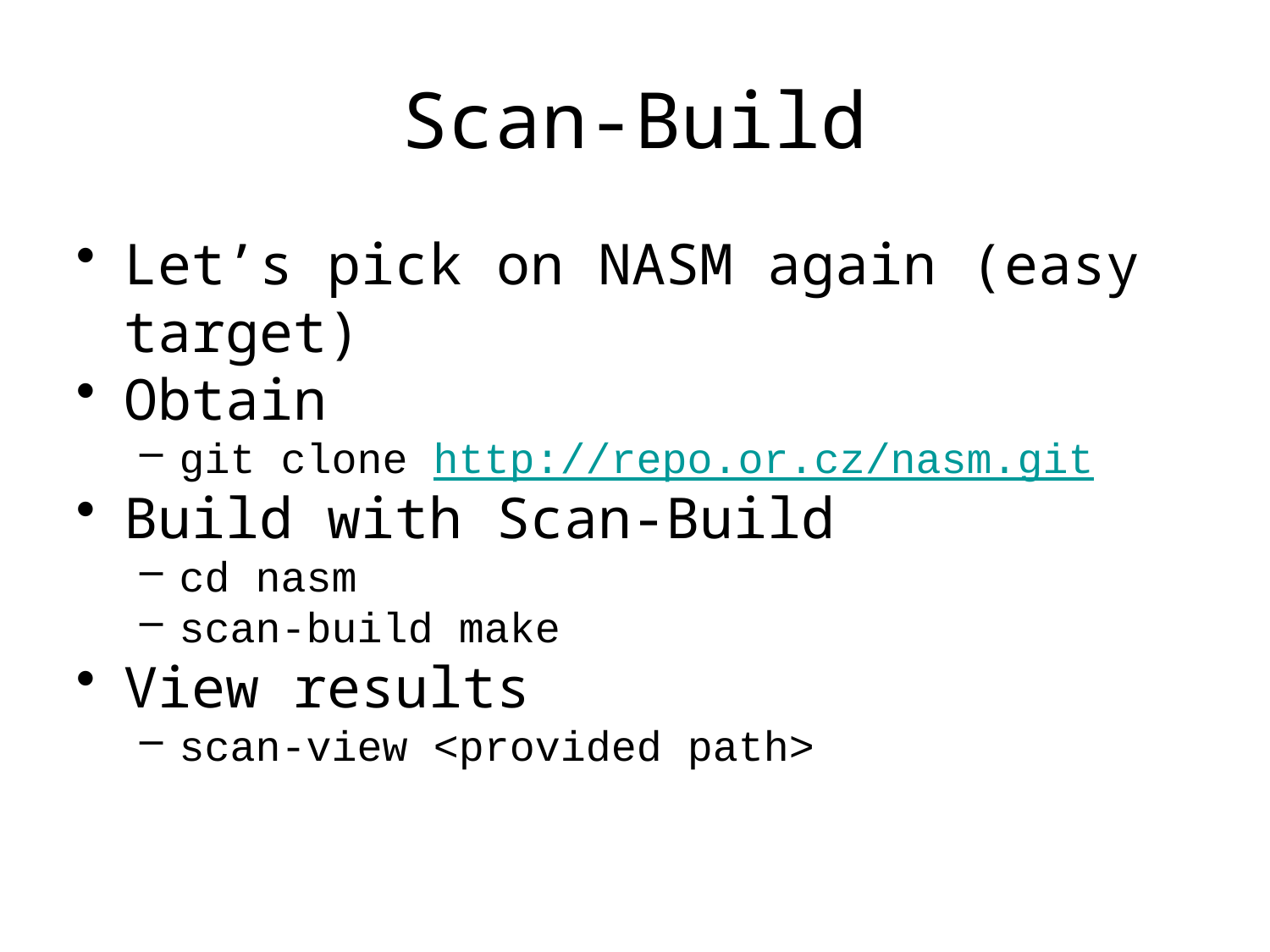

# Scan-Build
Let’s pick on NASM again (easy target)
Obtain
git clone http://repo.or.cz/nasm.git
Build with Scan-Build
cd nasm
scan-build make
View results
scan-view <provided path>